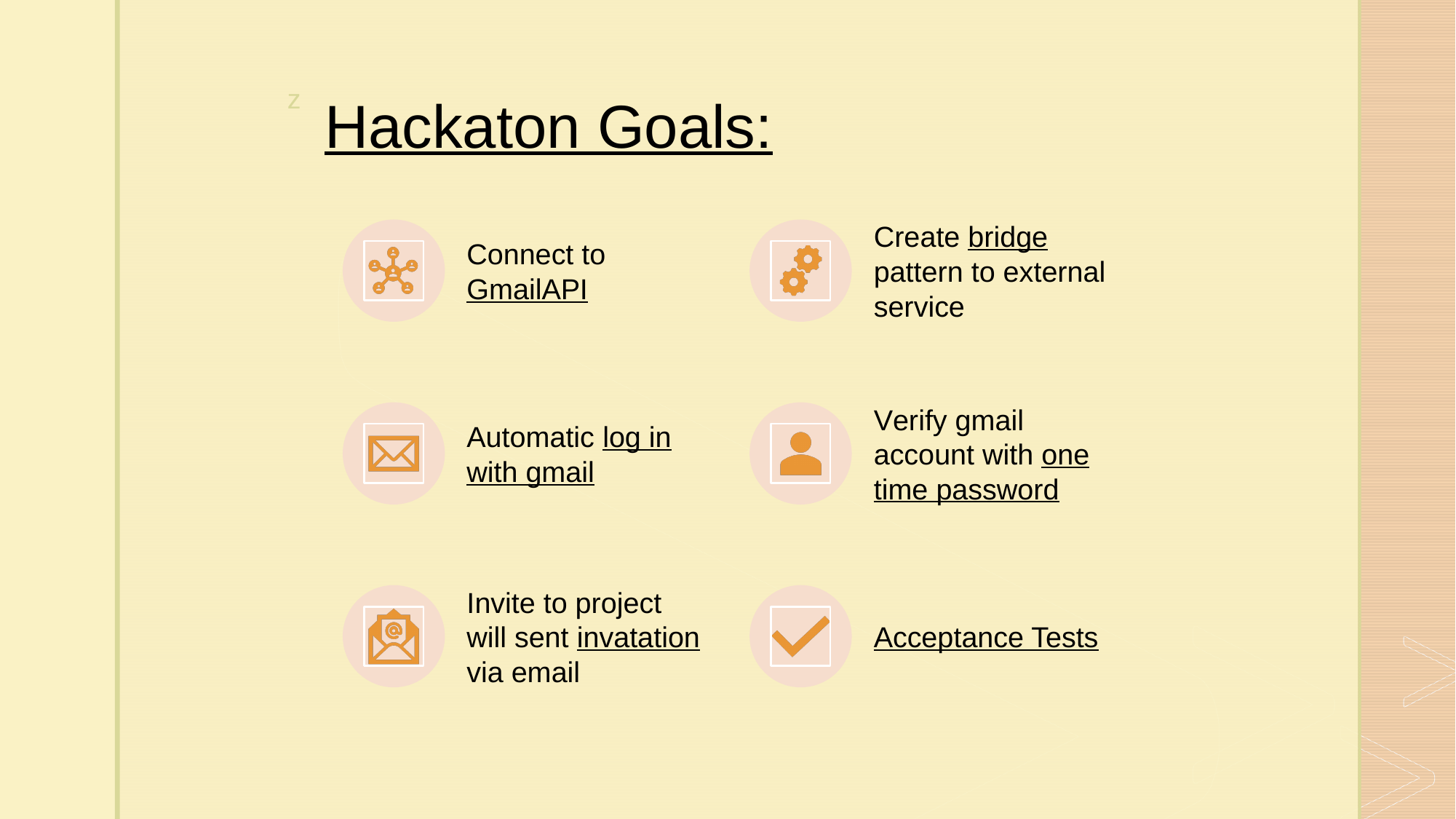

# Hackaton Goals:
Connect to GmailAPI
Create bridge pattern to external service
Automatic log in with gmail
Verify gmail account with one time password
Invite to project will sent invatation via email
Acceptance Tests